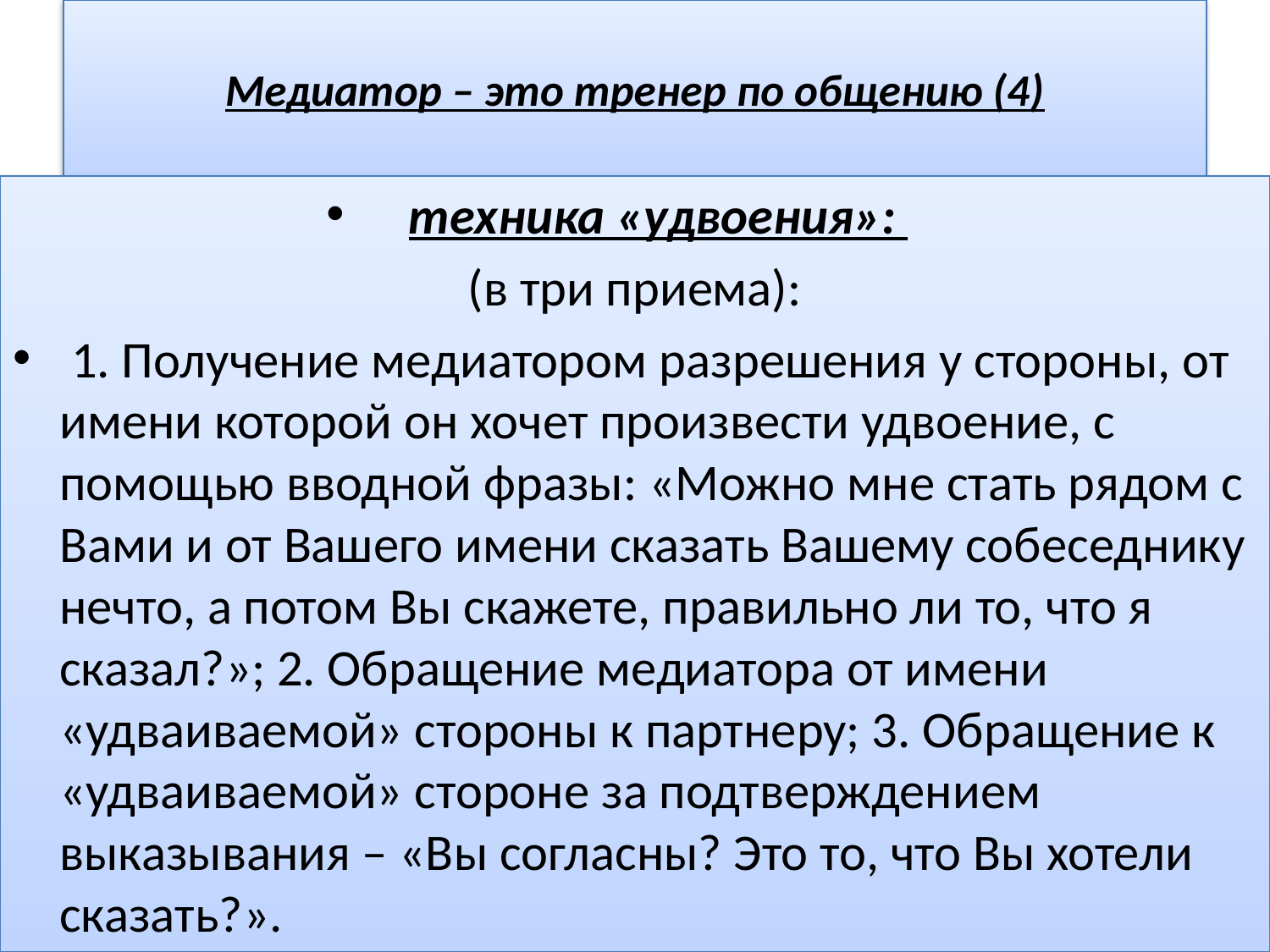

# Медиатор – это тренер по общению (4)
техника «удвоения»:
(в три приема):
 1. Получение медиатором разрешения у стороны, от имени которой он хочет произвести удвоение, с помощью вводной фразы: «Можно мне стать рядом с Вами и от Вашего имени сказать Вашему собеседнику нечто, а потом Вы скажете, правильно ли то, что я сказал?»; 2. Обращение медиатора от имени «удваиваемой» стороны к партнеру; 3. Обращение к «удваиваемой» стороне за подтверждением выказывания – «Вы согласны? Это то, что Вы хотели сказать?».